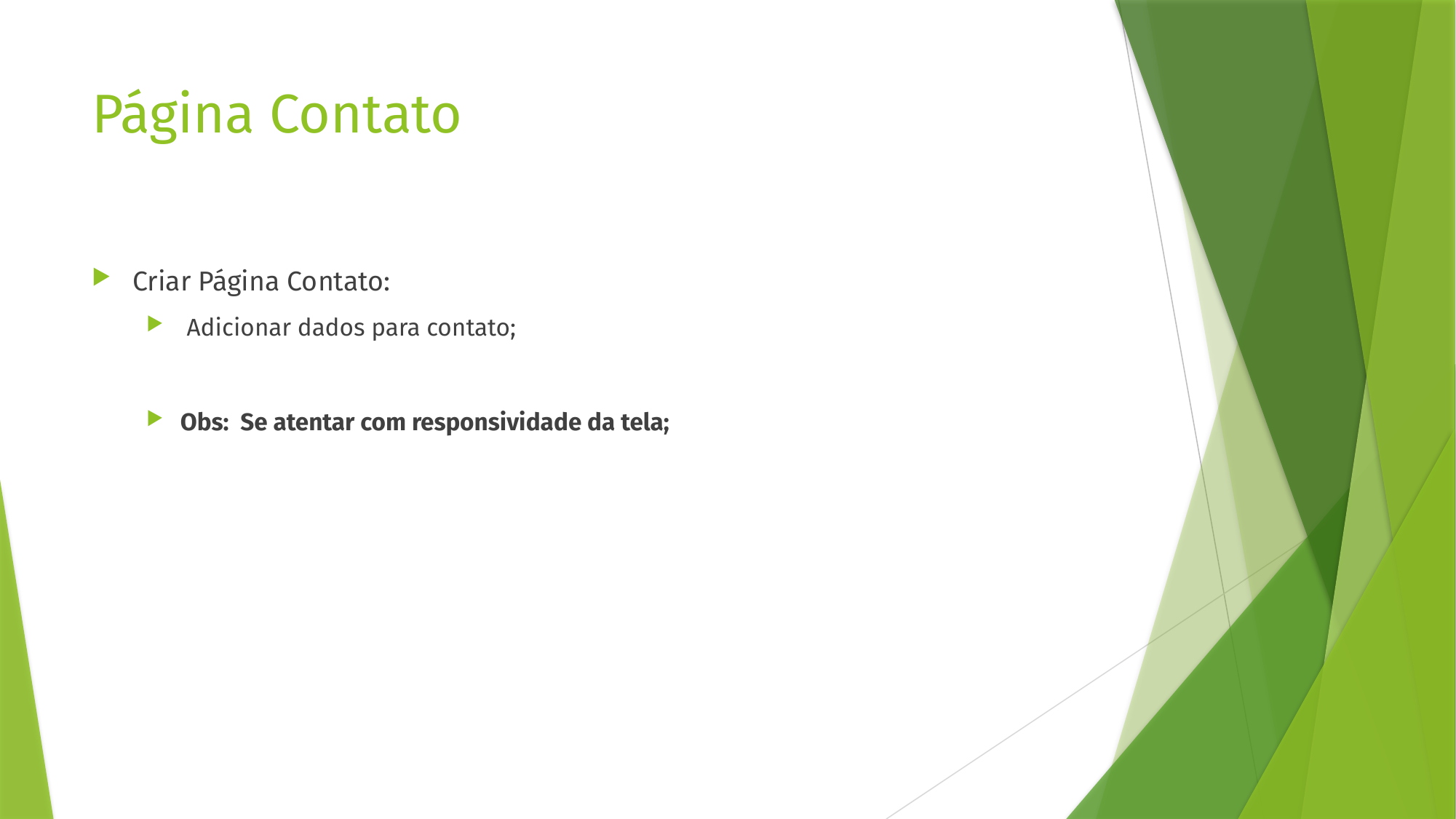

# Página Contato
Criar Página Contato:
 Adicionar dados para contato;

Obs:  Se atentar com responsividade da tela;